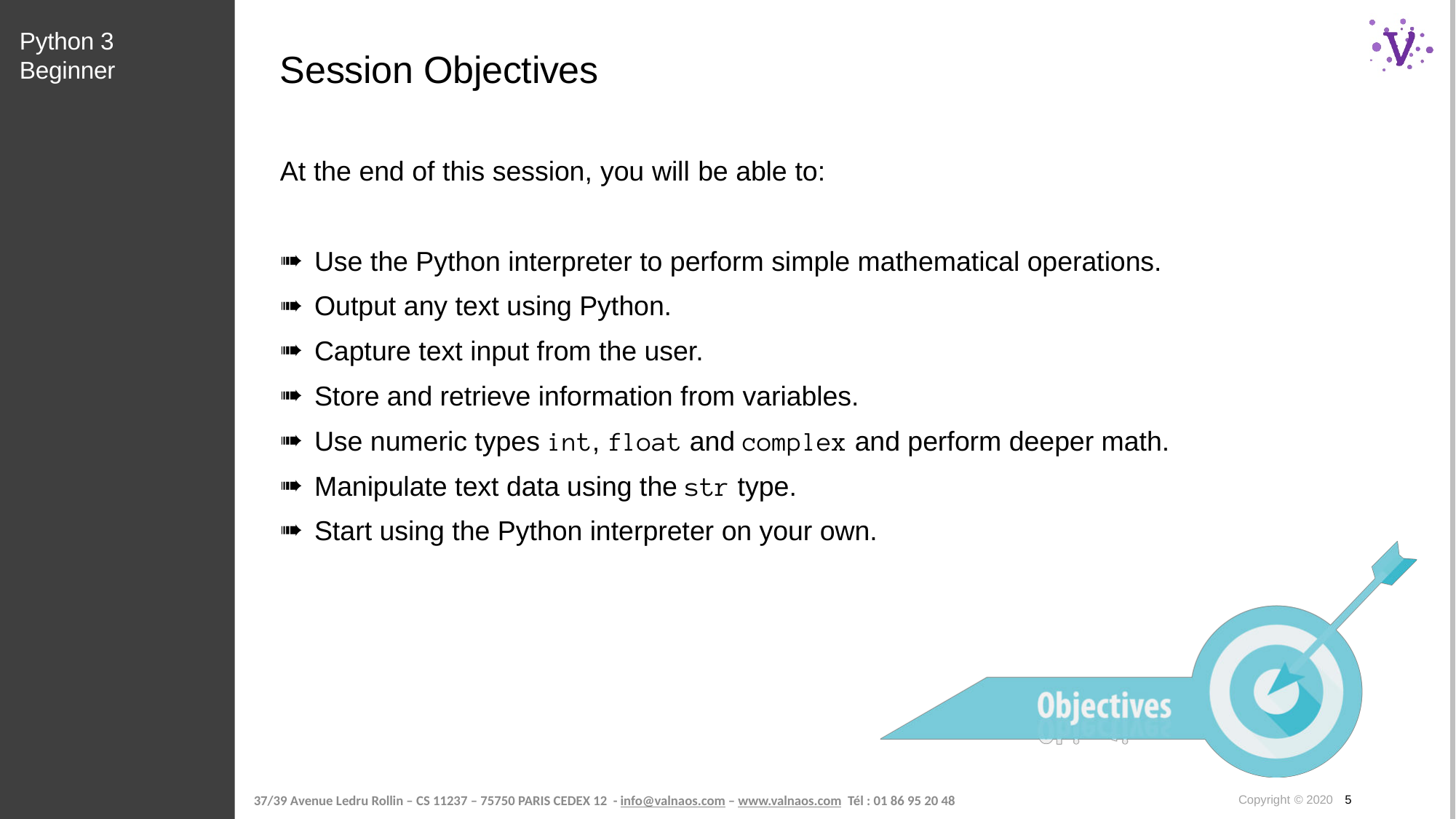

Python 3 Beginner
# Session Objectives
At the end of this session, you will be able to:

Use the Python interpreter to perform simple mathematical operations.
Output any text using Python.
Capture text input from the user.
Store and retrieve information from variables.
Use numeric types int, float and complex and perform deeper math.
Manipulate text data using the str type.
Start using the Python interpreter on your own.

Copyright © 2020   5